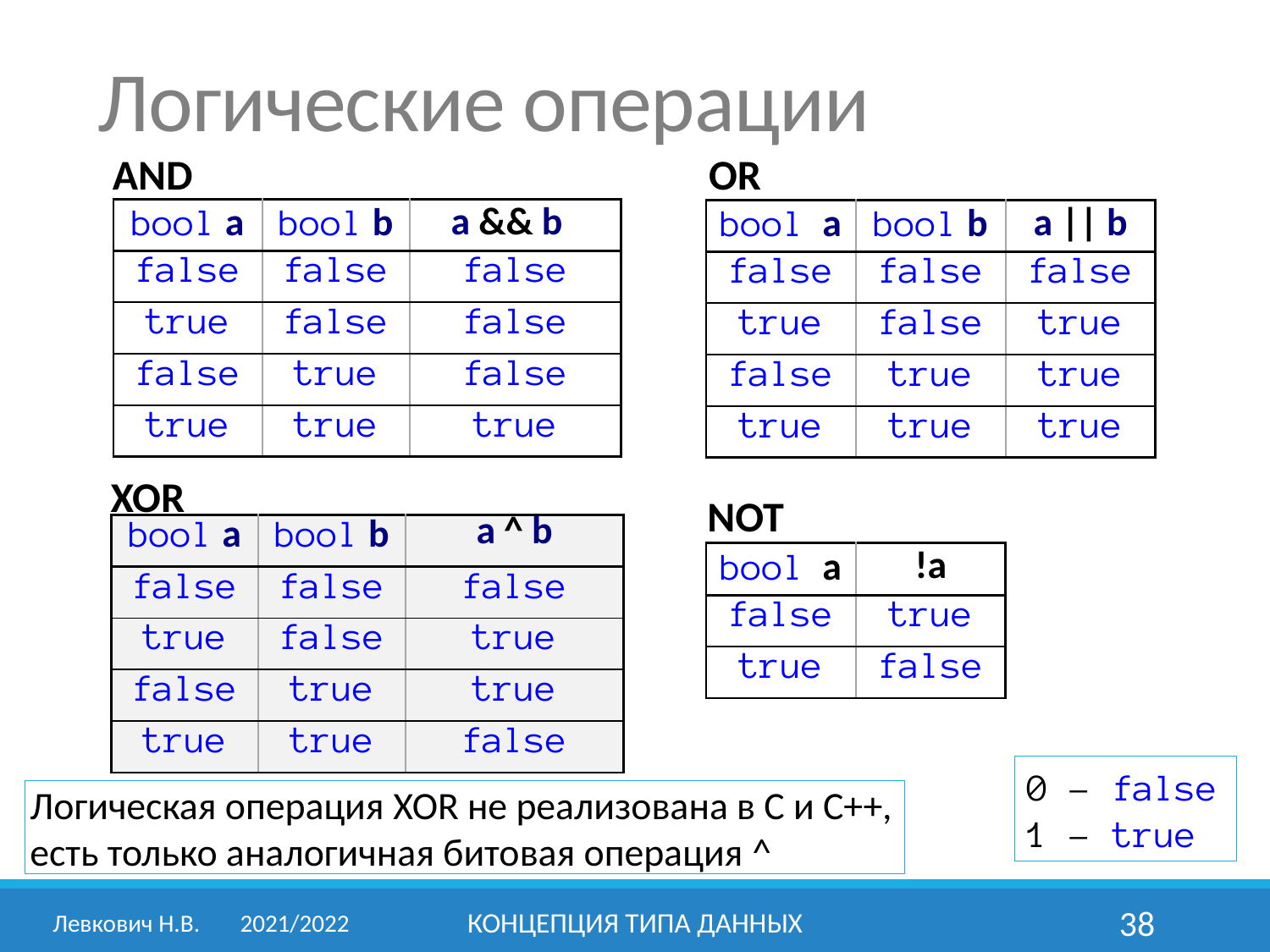

Логические операции
AND
OR
| bool a | bool b | a && b |
| --- | --- | --- |
| false | false | false |
| true | false | false |
| false | true | false |
| true | true | true |
| bool a | bool b | a || b |
| --- | --- | --- |
| false | false | false |
| true | false | true |
| false | true | true |
| true | true | true |
XOR
NOT
| bool a | bool b | a ^ b |
| --- | --- | --- |
| false | false | false |
| true | false | true |
| false | true | true |
| true | true | false |
| bool a | !a |
| --- | --- |
| false | true |
| true | false |
0 – false
1 – true
Логическая операция XOR не реализована в С и С++, есть только аналогичная битовая операция ^
Левкович Н.В.	2021/2022
Концепция типа данных
38